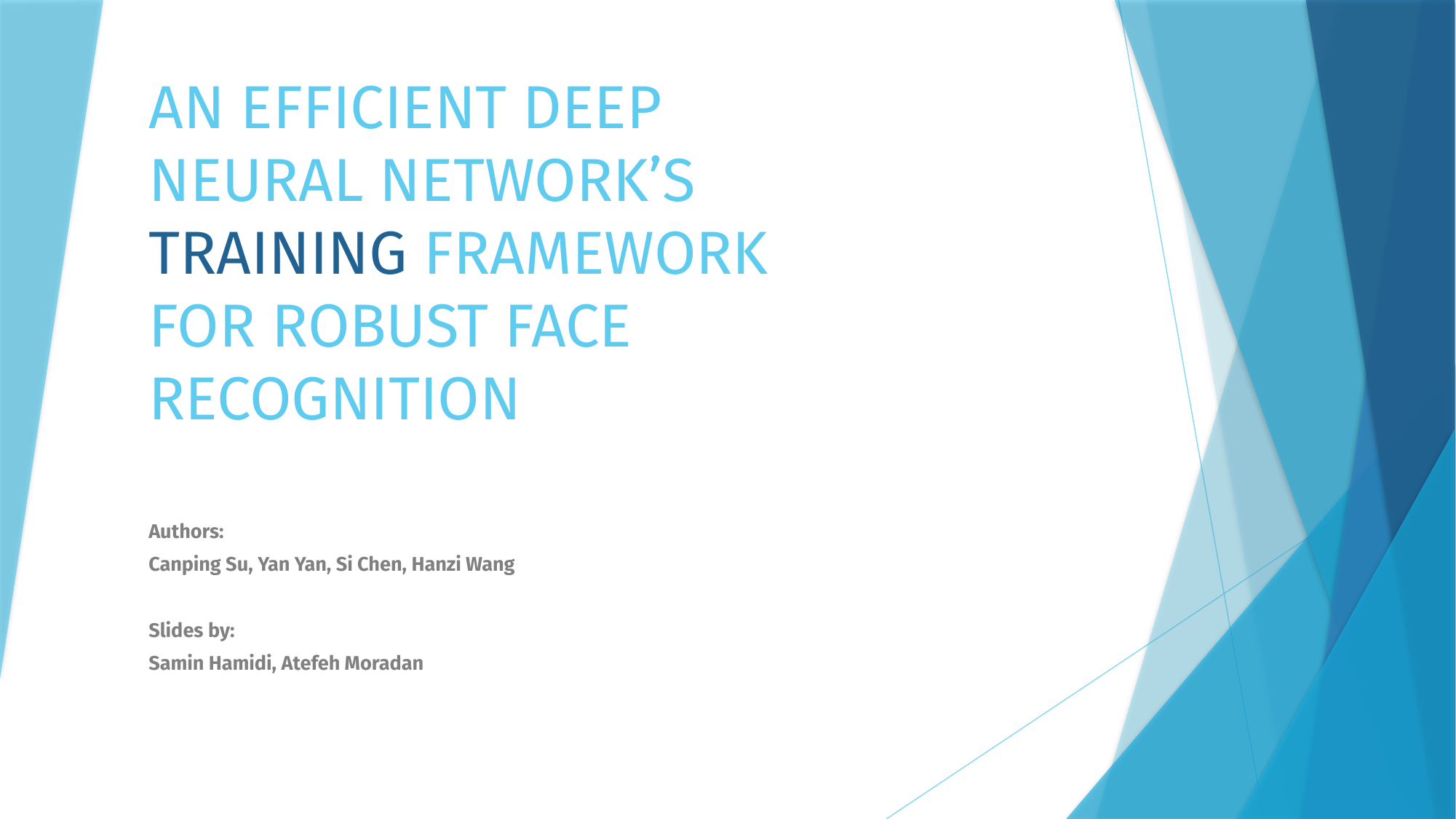

# AN EFFICIENT DEEP NEURAL NETWORK’S TRAINING FRAMEWORK FOR ROBUST FACE RECOGNITION
Authors:
Canping Su, Yan Yan, Si Chen, Hanzi Wang

Slides by:
Samin Hamidi, Atefeh Moradan